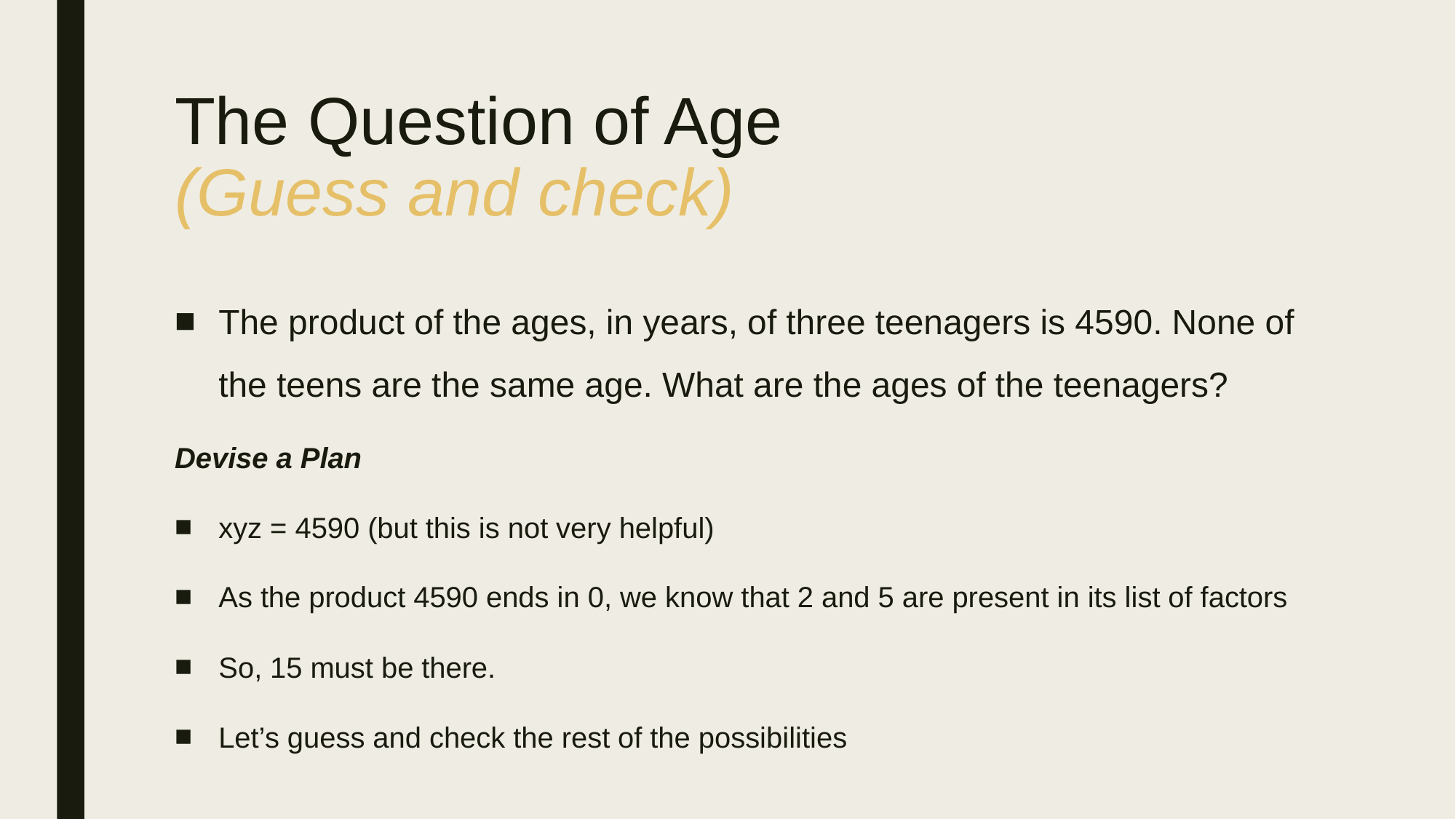

# The Question of Age (Guess and check)
The product of the ages, in years, of three teenagers is 4590. None of the teens are the same age. What are the ages of the teenagers?
Devise a Plan
xyz = 4590 (but this is not very helpful)
As the product 4590 ends in 0, we know that 2 and 5 are present in its list of factors
So, 15 must be there.
Let’s guess and check the rest of the possibilities